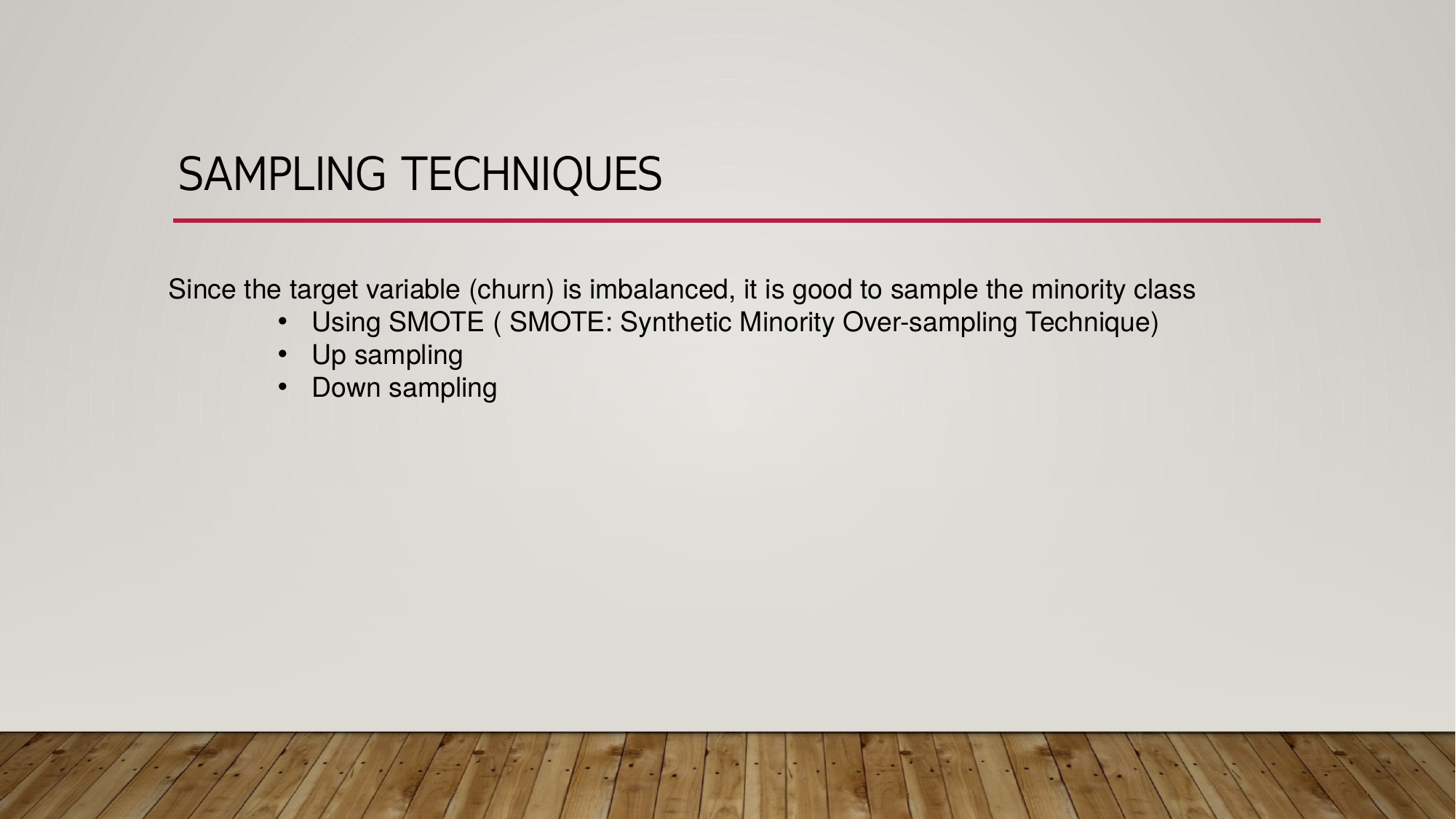

# Sampling Techniques
Since the target variable (churn) is imbalanced, it is good to sample the minority class
Using SMOTE ( SMOTE: Synthetic Minority Over-sampling Technique)
Up sampling
Down sampling